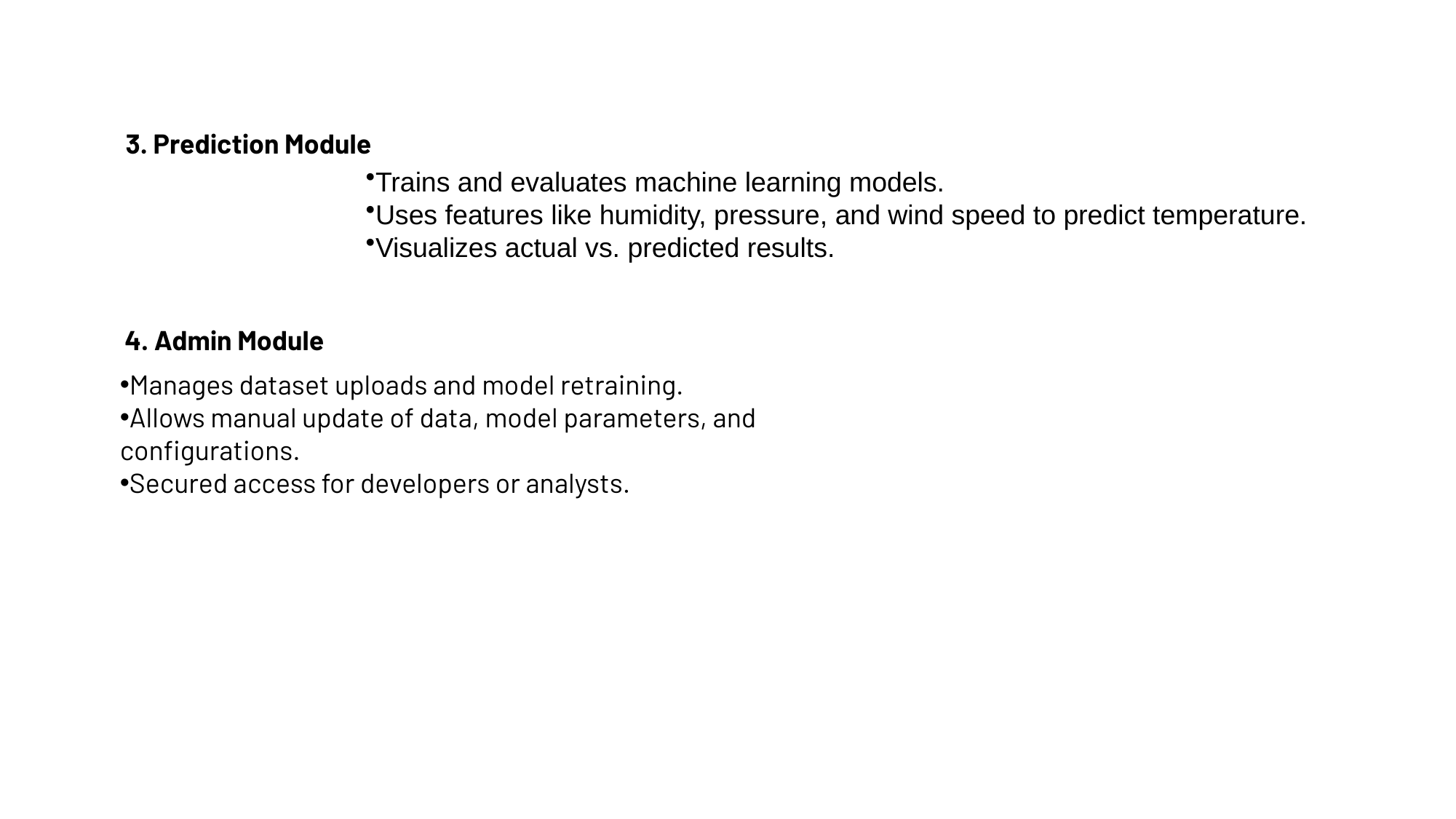

3. Prediction Module
Trains and evaluates machine learning models.
Uses features like humidity, pressure, and wind speed to predict temperature.
Visualizes actual vs. predicted results.
4. Admin Module
Manages dataset uploads and model retraining.
Allows manual update of data, model parameters, and configurations.
Secured access for developers or analysts.